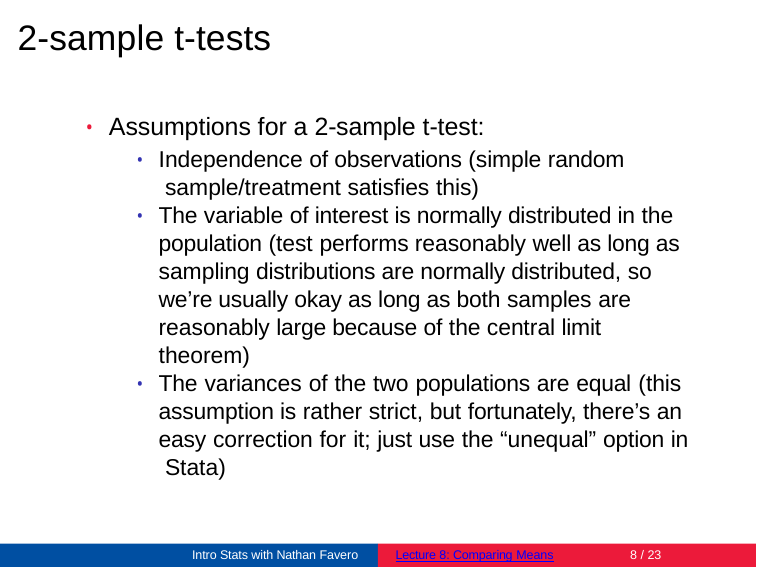

# 2-sample t-tests
Assumptions for a 2-sample t-test:
Independence of observations (simple random  sample/treatment satisfies this)
The variable of interest is normally distributed in the  population (test performs reasonably well as long as  sampling distributions are normally distributed, so  we’re usually okay as long as both samples are  reasonably large because of the central limit theorem)
The variances of the two populations are equal (this  assumption is rather strict, but fortunately, there’s an  easy correction for it; just use the “unequal” option in  Stata)

Intro Stats with Nathan Favero
Lecture 8: Comparing Means
8 / 23